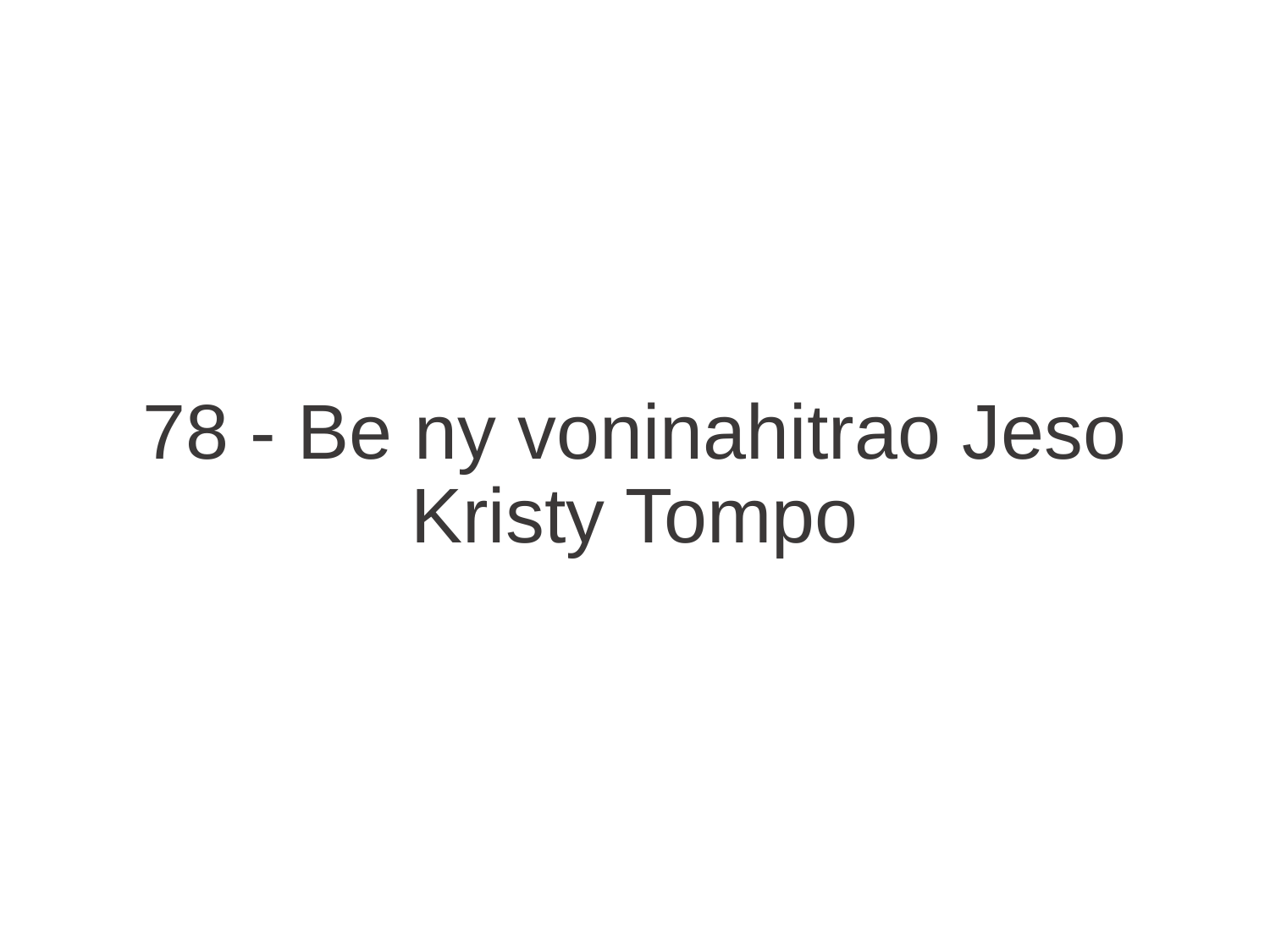

78 - Be ny voninahitrao Jeso Kristy Tompo